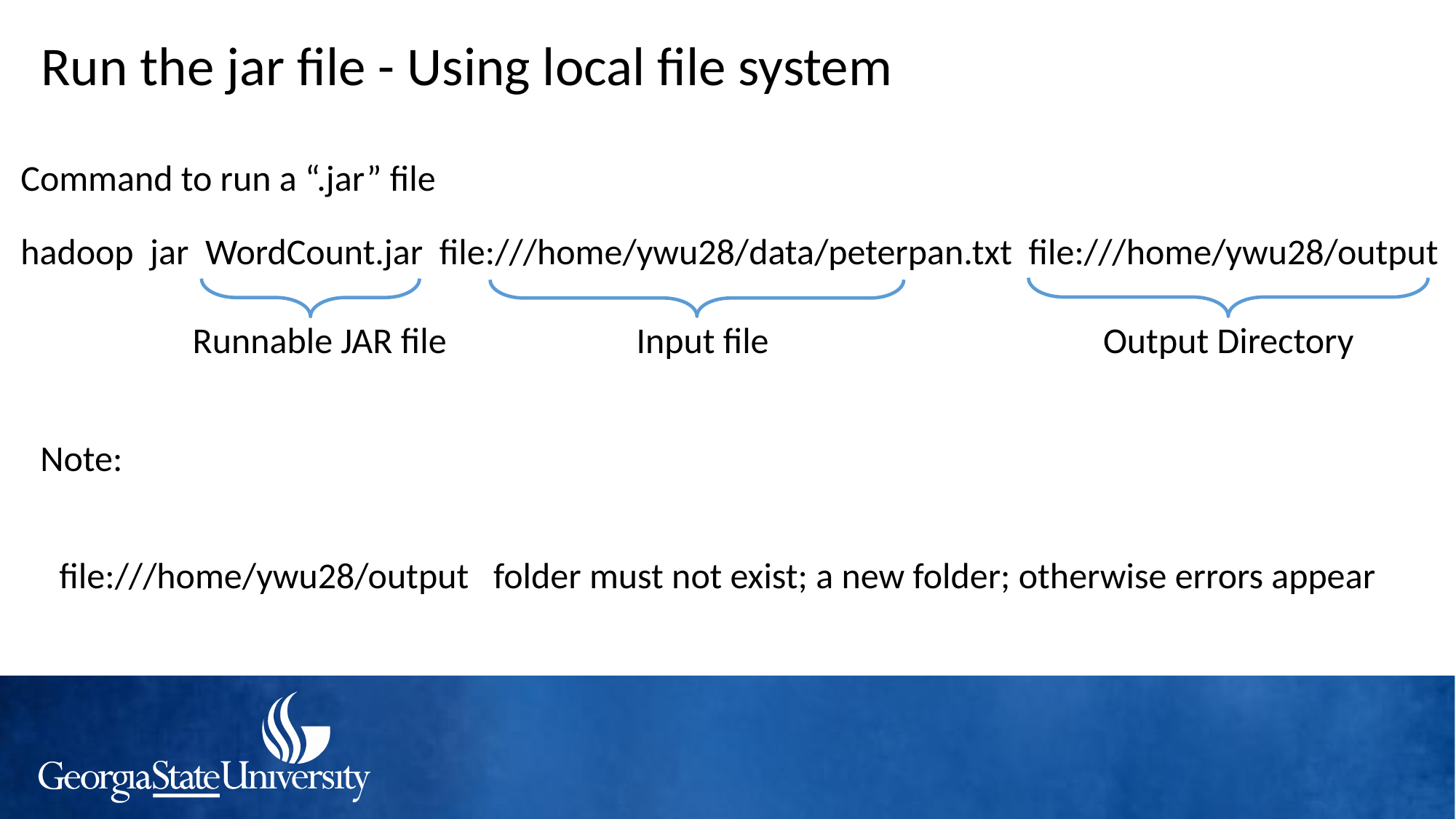

# Run the jar file - Using local file system

Command to run a “.jar” file

hadoop  jar  WordCount.jar  file:///home/ywu28/data/peterpan.txt  file:///home/ywu28/output
Input file
Output Directory
Runnable JAR file
Note:
file:///home/ywu28/output   folder must not exist; a new folder; otherwise errors appear